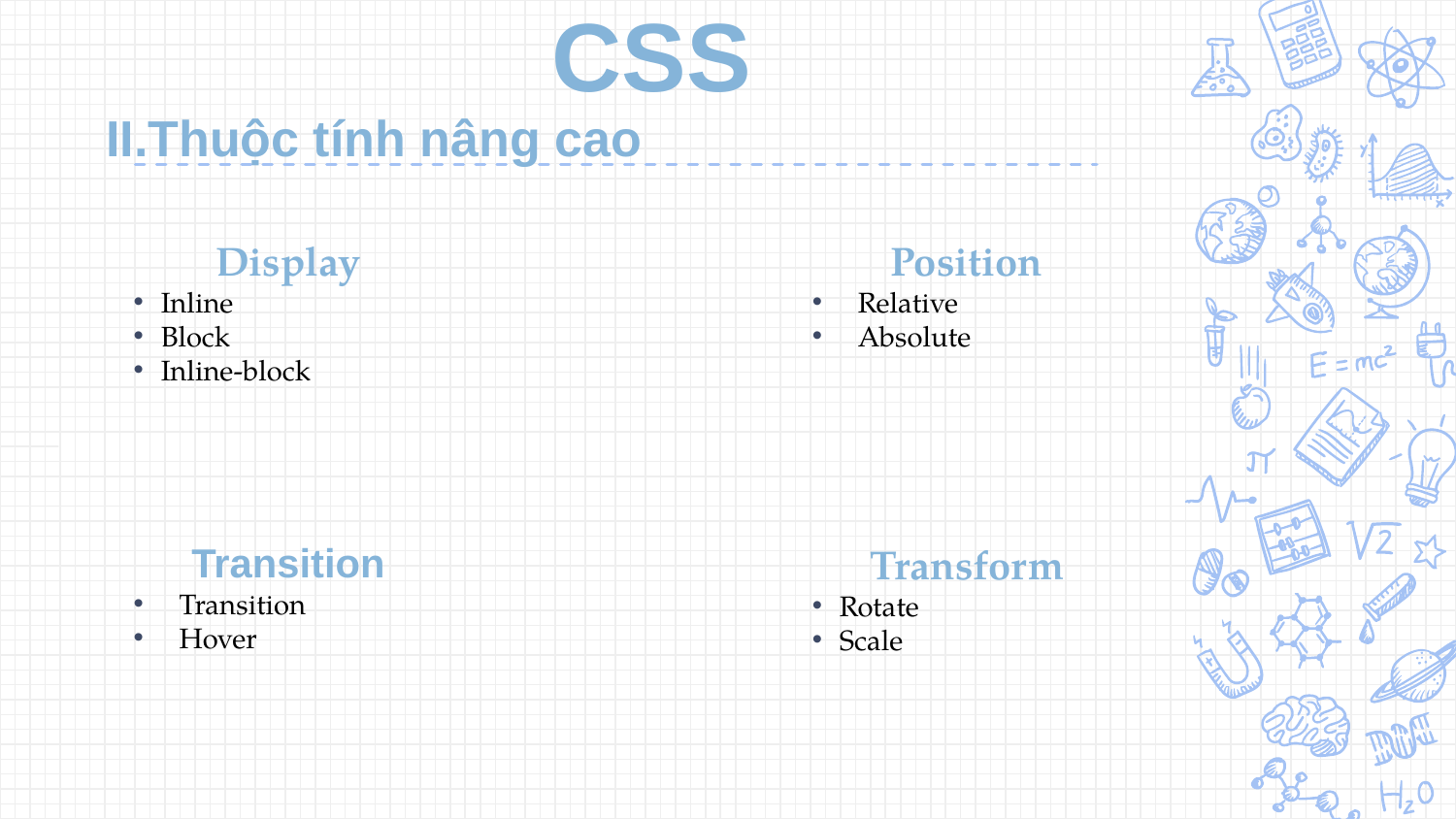

# CSS
II.Thuộc tính nâng cao
Display
Inline
Block
Inline-block

Position
Relative
Absolute

Transition
Transition
Hover

Transform
Rotate
Scale